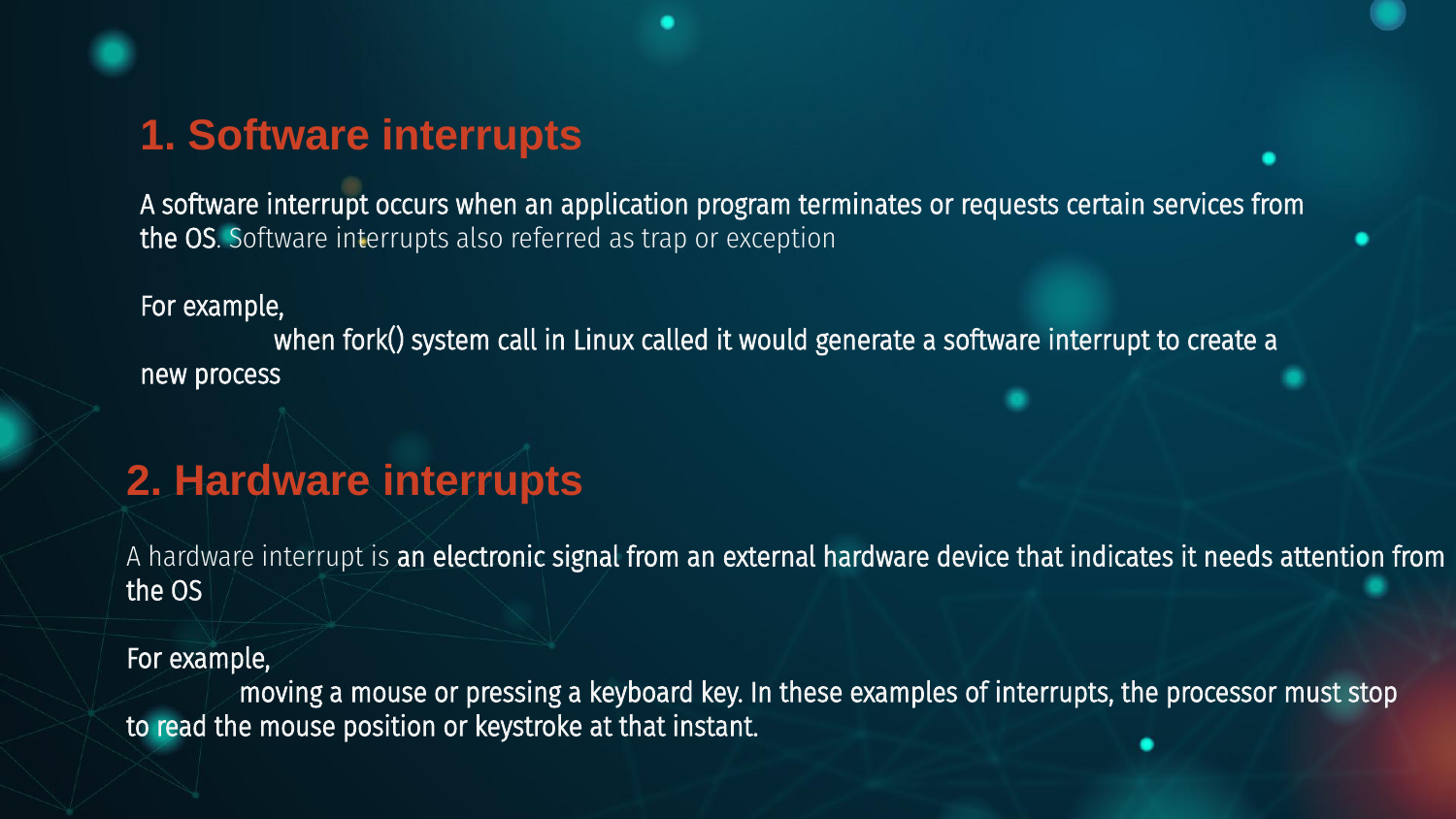

1. Software interrupts

A software interrupt occurs when an application program terminates or requests certain services from the OS. Software interrupts also referred as trap or exception

For example,
                   when fork() system call in Linux called it would generate a software interrupt to create a new process
2. Hardware interrupts

A hardware interrupt is an electronic signal from an external hardware device that indicates it needs attention from the OS

For example,
                moving a mouse or pressing a keyboard key. In these examples of interrupts, the processor must stop
to read the mouse position or keystroke at that instant.